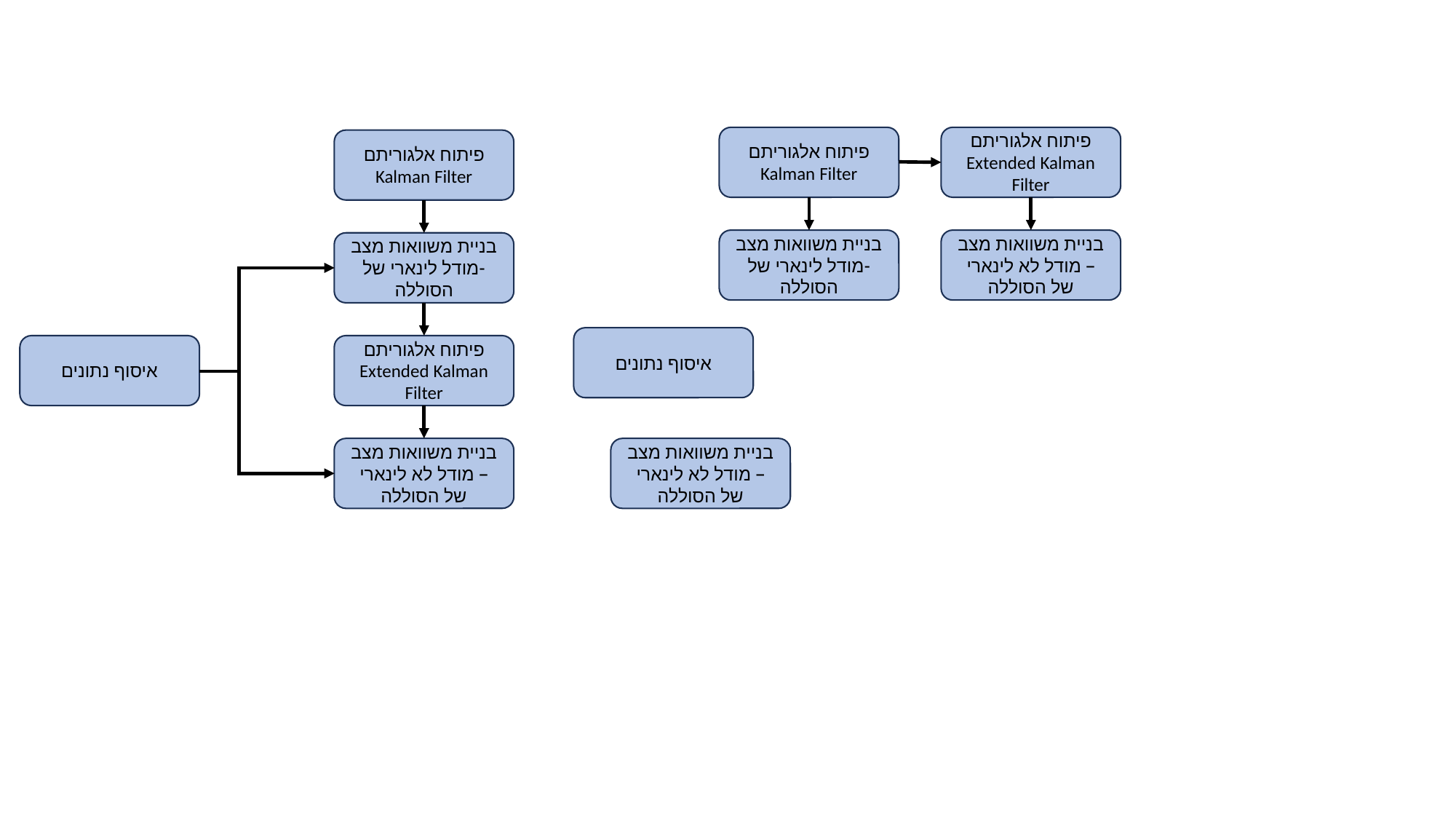

פיתוח אלגוריתם Kalman Filter
פיתוח אלגוריתם Extended Kalman Filter
פיתוח אלגוריתם Kalman Filter
בניית משוואות מצב -מודל לינארי של הסוללה
בניית משוואות מצב – מודל לא לינארי של הסוללה
בניית משוואות מצב -מודל לינארי של הסוללה
איסוף נתונים
איסוף נתונים
פיתוח אלגוריתם Extended Kalman Filter
בניית משוואות מצב – מודל לא לינארי של הסוללה
בניית משוואות מצב – מודל לא לינארי של הסוללה